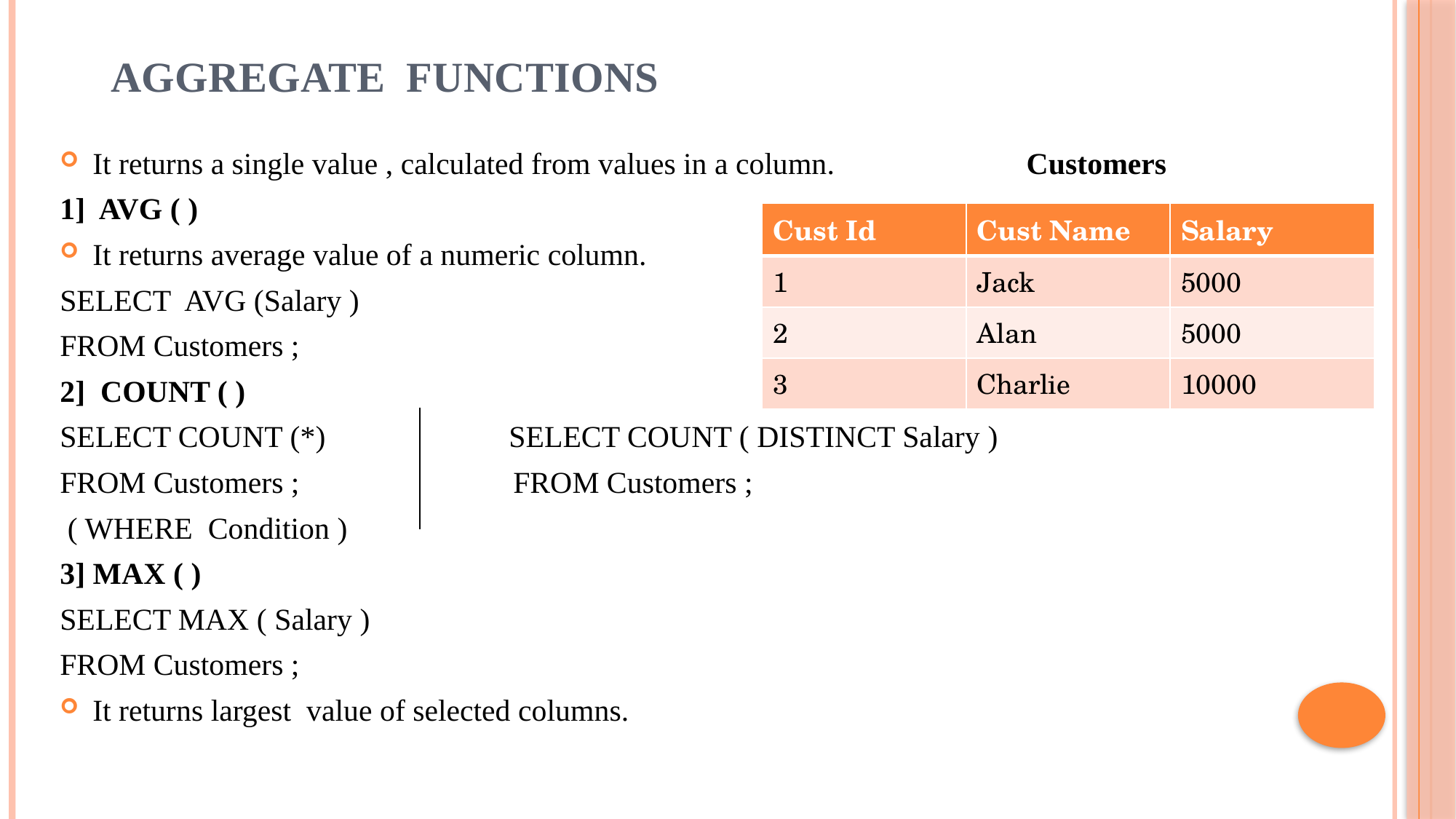

# AGGREGATE  FUNCTIONS
It returns a single value , calculated from values in a column.                         Customers
1]  AVG ( )
It returns average value of a numeric column.
SELECT  AVG (Salary )
FROM Customers ;
2]  COUNT ( )
SELECT COUNT (*)                        SELECT COUNT ( DISTINCT Salary )
FROM Customers ;                            FROM Customers ;
 ( WHERE  Condition )
3] MAX ( )
SELECT MAX ( Salary )
FROM Customers ;
It returns largest  value of selected columns.

| Cust Id | Cust Name | Salary |
| --- | --- | --- |
| 1 | Jack | 5000 |
| 2 | Alan | 5000 |
| 3 | Charlie | 10000 |